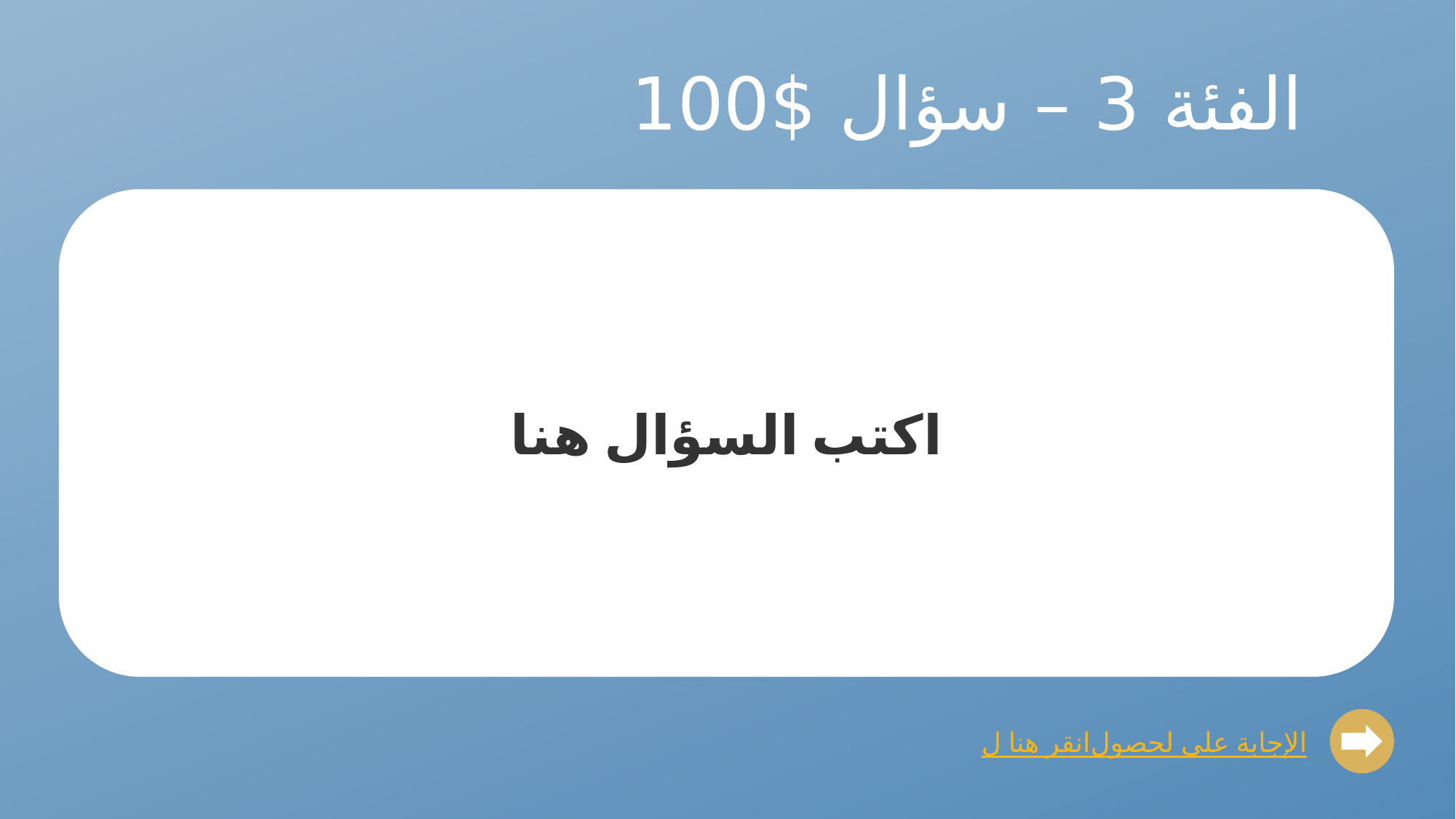

# الفئة 3 – سؤال $100
اكتب السؤال هنا

انقر هنا للحصول على الإجابة